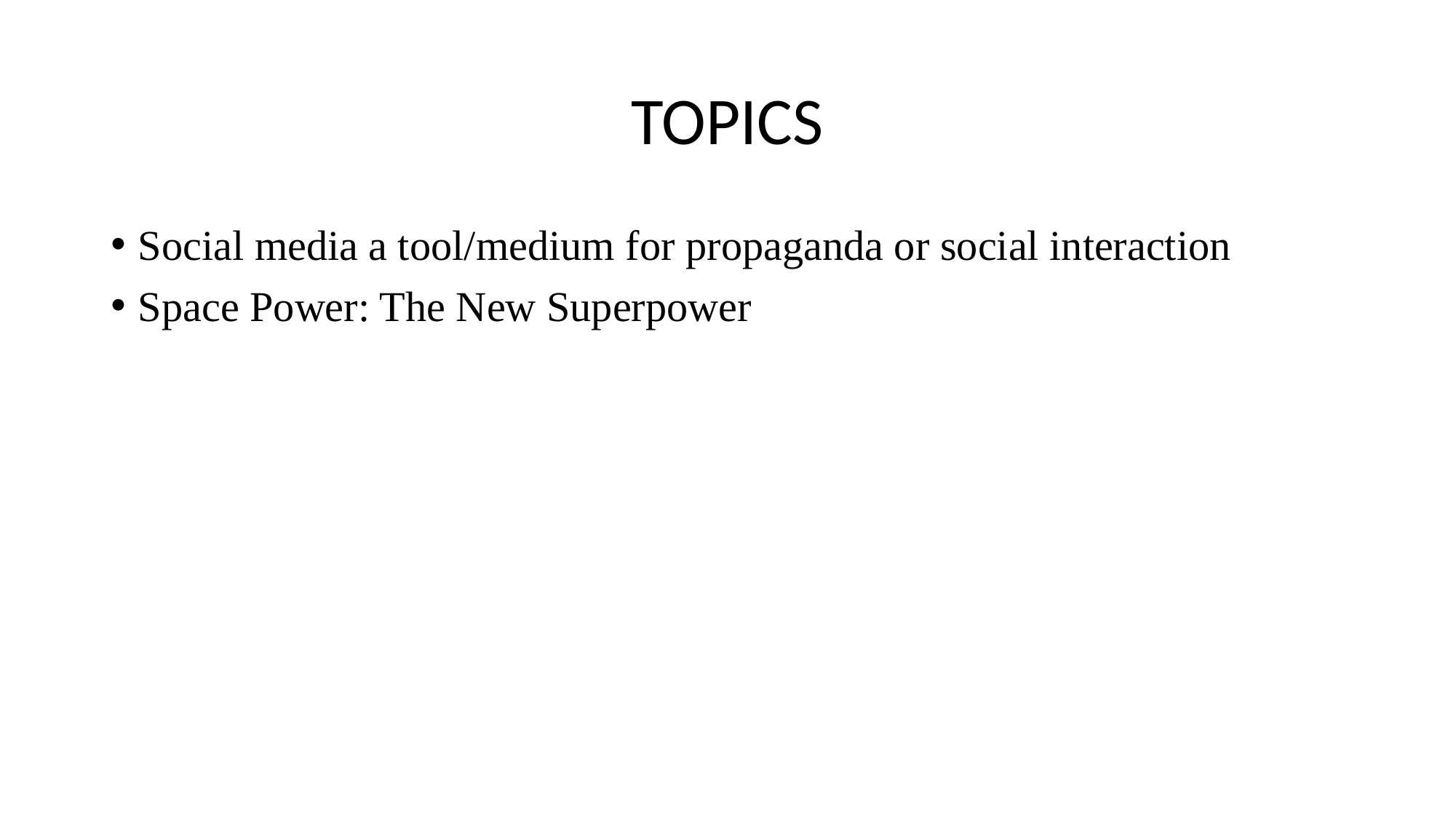

# TOPICS
Social media a tool/medium for propaganda or social interaction
Space Power: The New Superpower